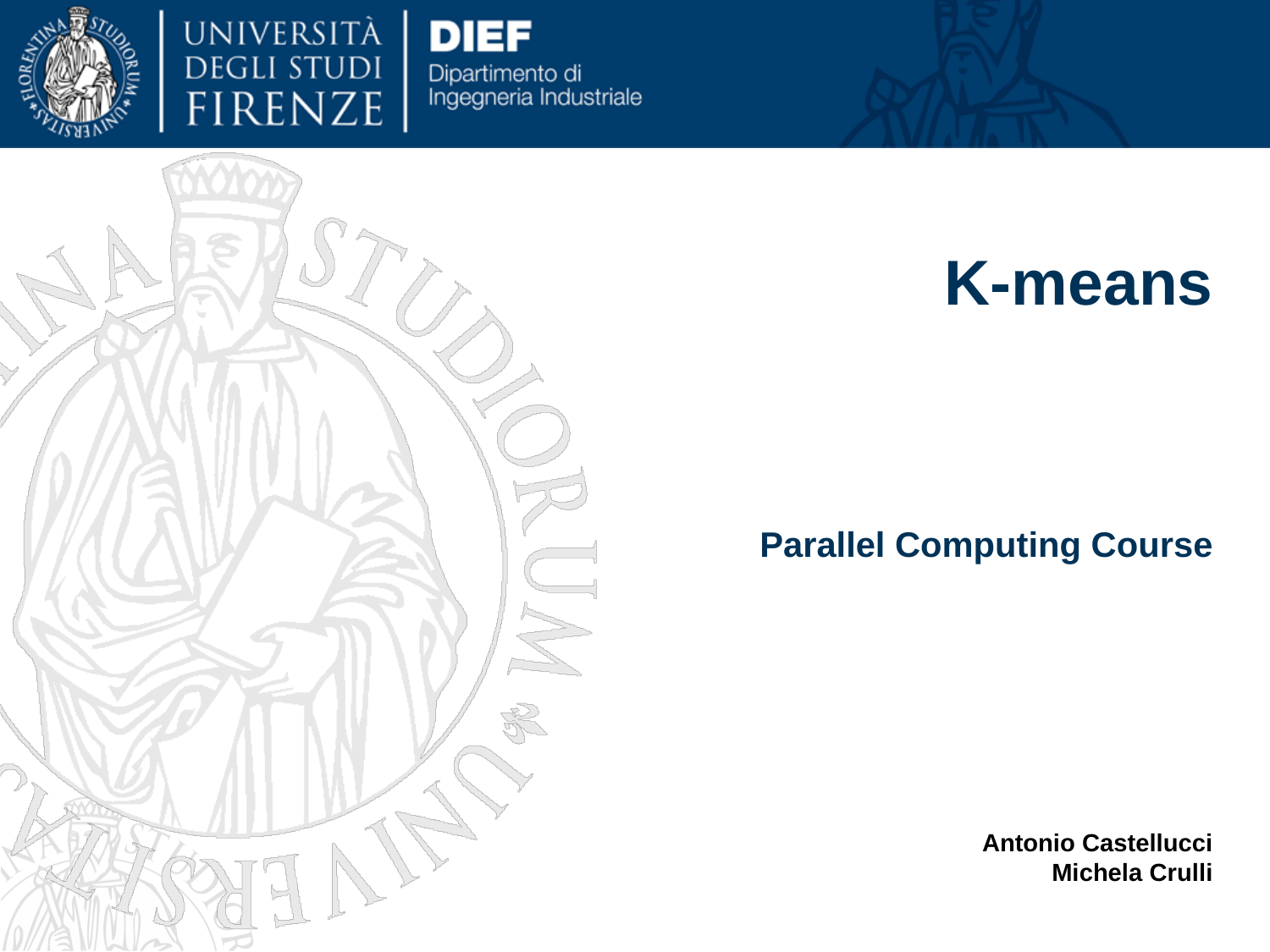

# K-means
Parallel Computing Course
Antonio Castellucci
Michela Crulli